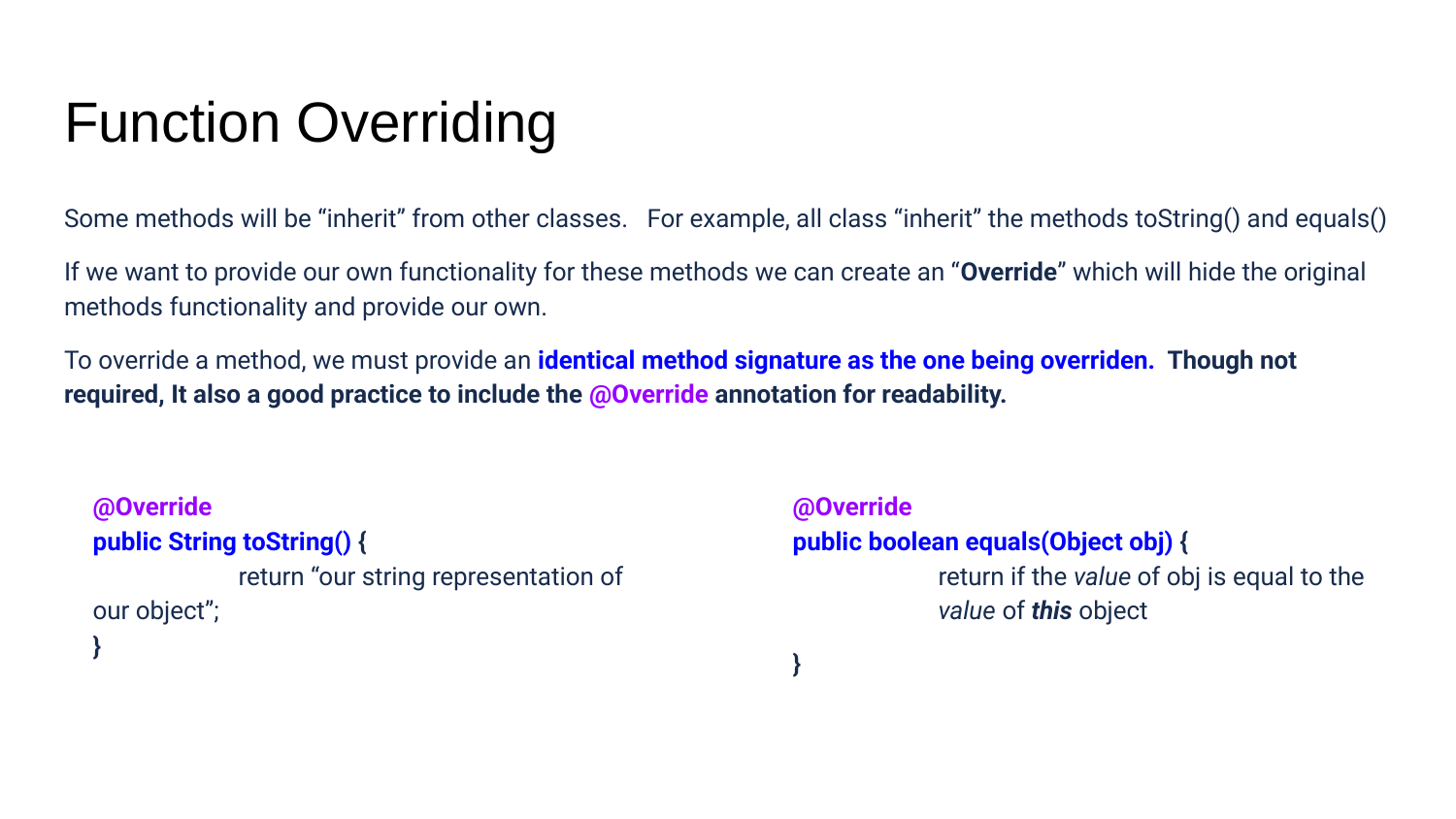

# Function Overriding
Some methods will be “inherit” from other classes.   For example, all class “inherit” the methods toString() and equals()
If we want to provide our own functionality for these methods we can create an “Override” which will hide the original methods functionality and provide our own.
To override a method, we must provide an identical method signature as the one being overriden.  Though not required, It also a good practice to include the @Override annotation for readability.

@Override
public String toString() {
	return “our string representation of our object”;
}
@Override
public boolean equals(Object obj) {
	return if the value of obj is equal to the
	value of this object
}